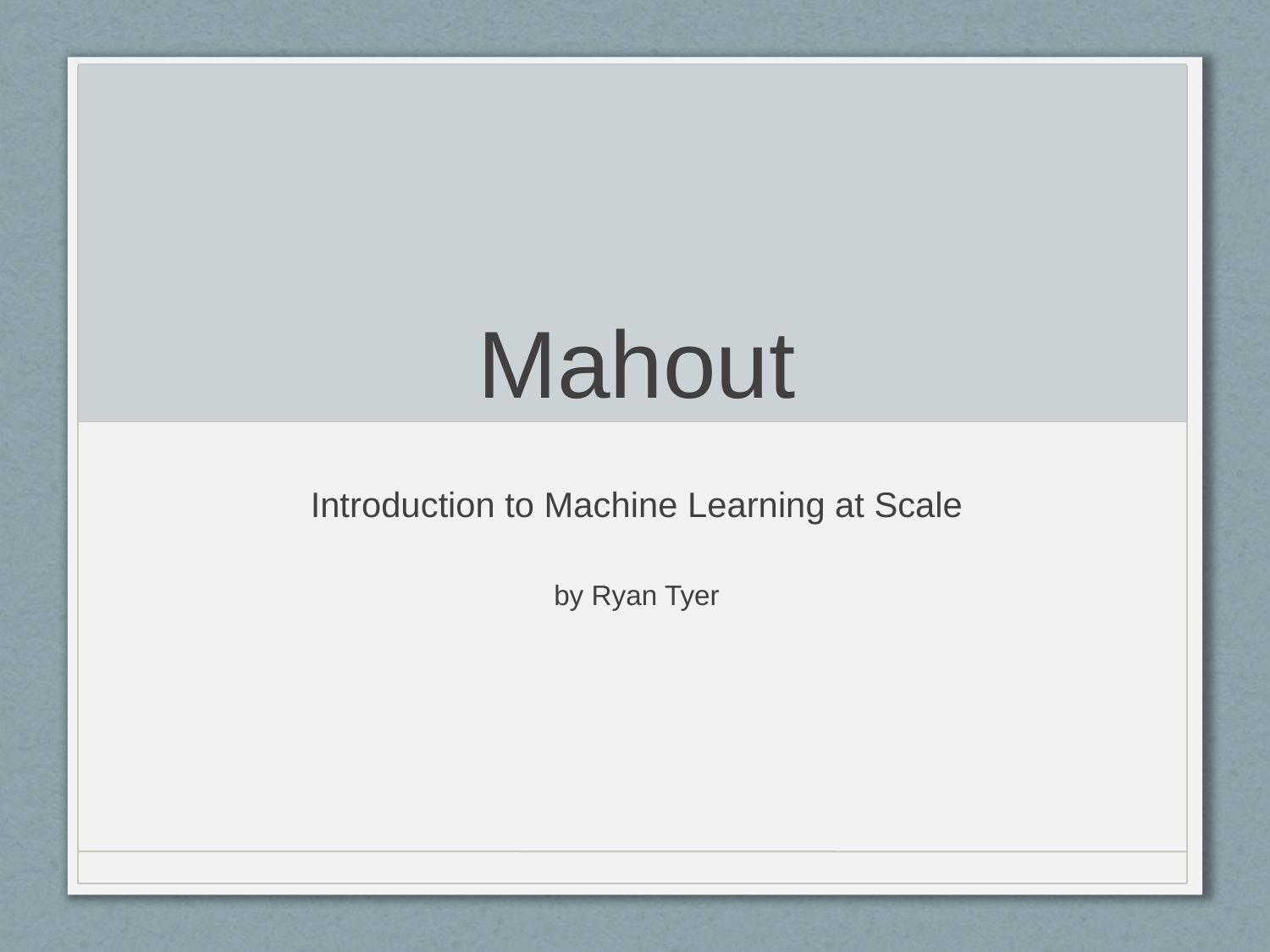

# Mahout
Introduction to Machine Learning at Scale

by Ryan Tyer